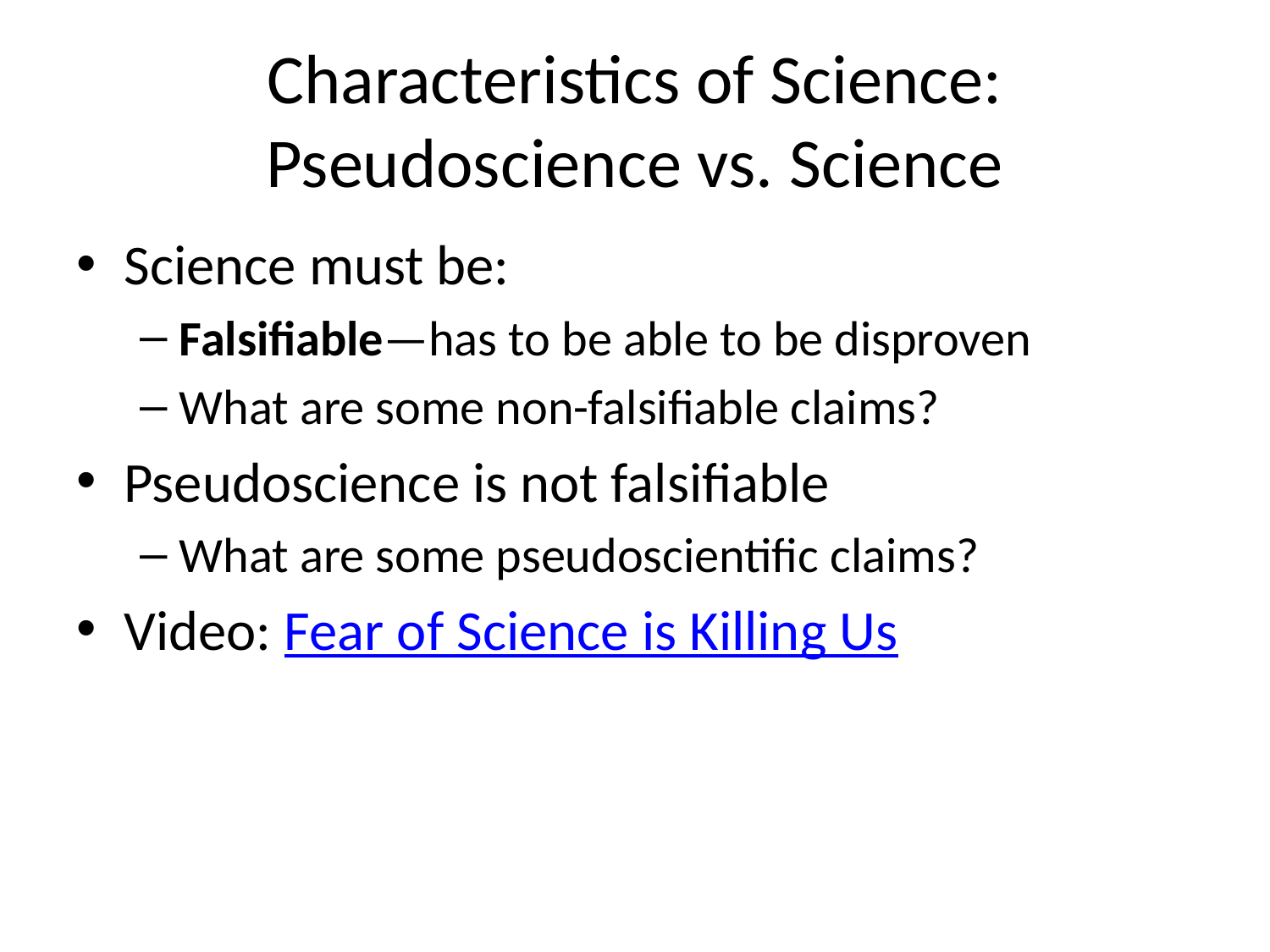

# Characteristics of Science: Pseudoscience vs. Science
Science must be:
Falsifiable—has to be able to be disproven
What are some non-falsifiable claims?
Pseudoscience is not falsifiable
What are some pseudoscientific claims?
Video: Fear of Science is Killing Us